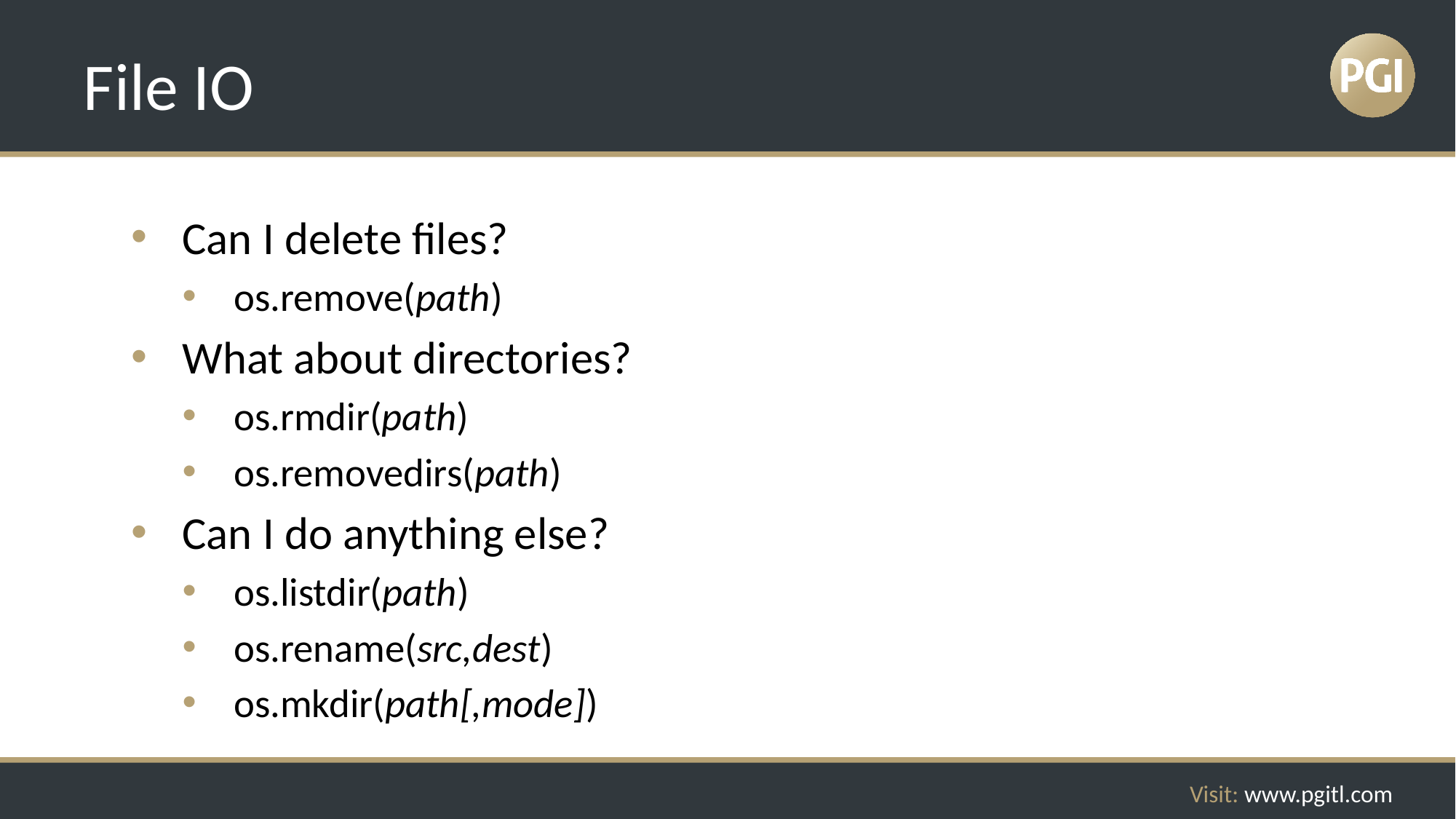

# File IO
Can I delete files?
os.remove(path)
What about directories?
os.rmdir(path)
os.removedirs(path)
Can I do anything else?
os.listdir(path)
os.rename(src,dest)
os.mkdir(path[,mode])